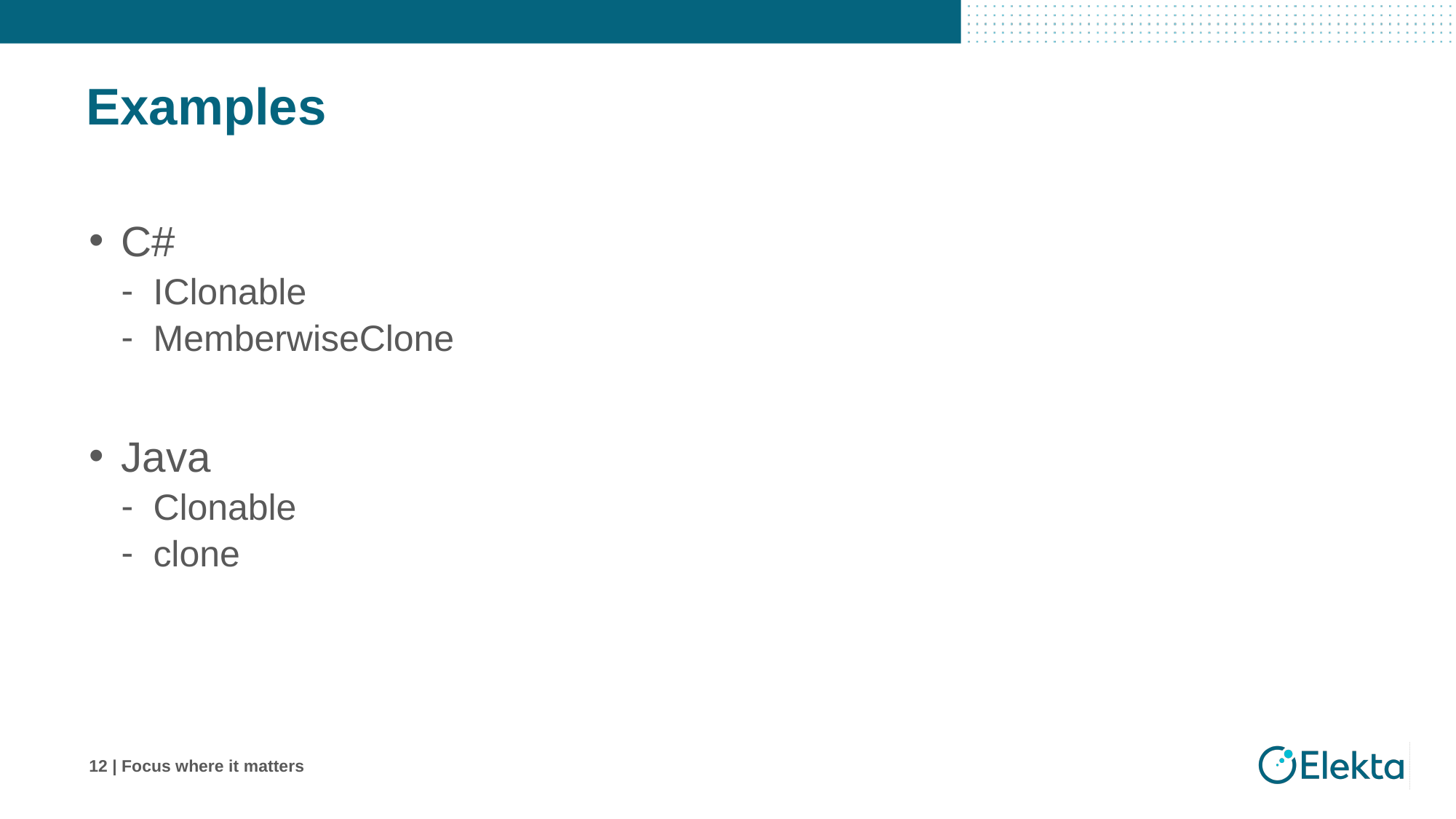

# Examples

C#
IClonable
MemberwiseClone

Java
Clonable
clone